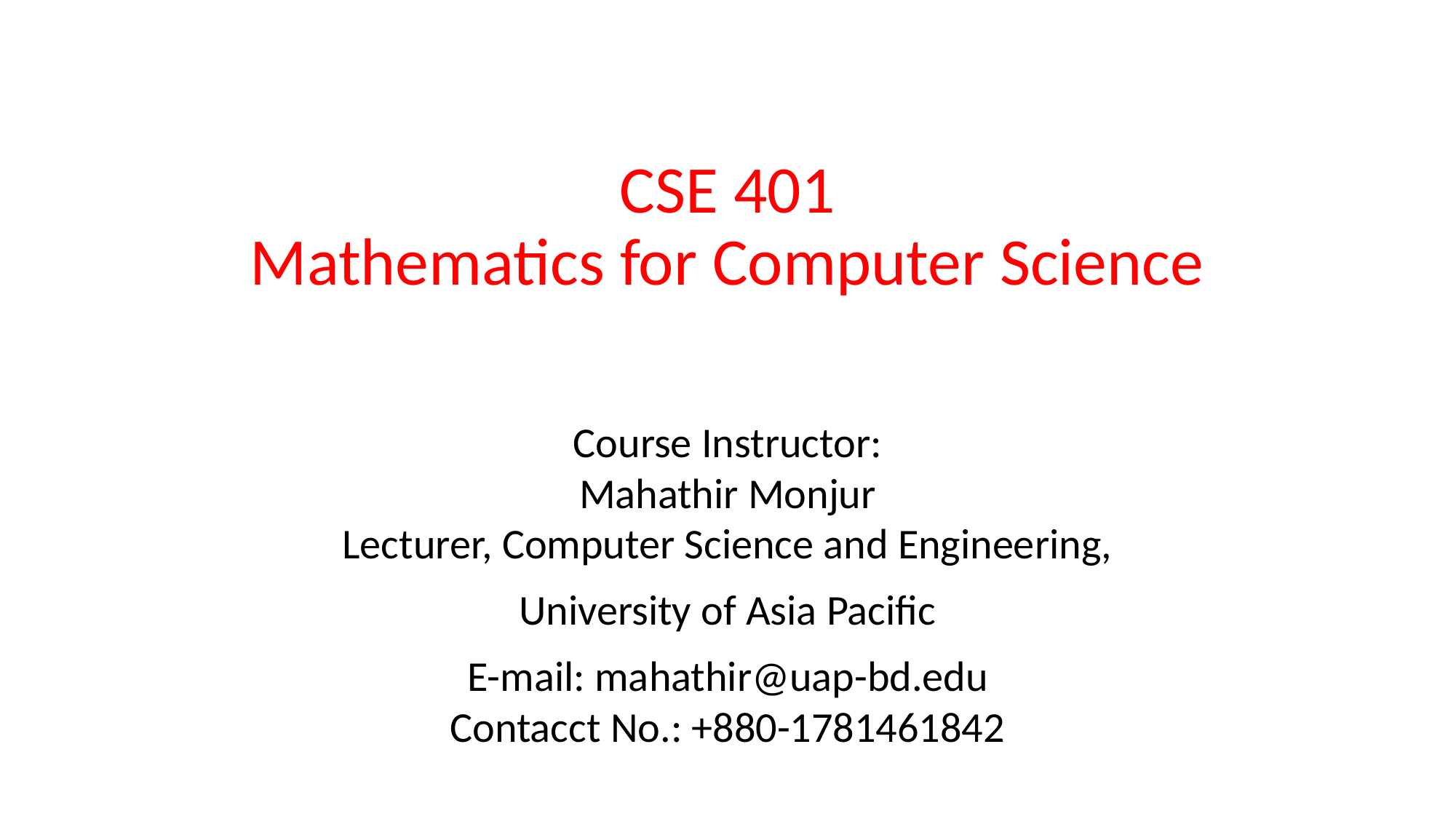

# CSE 401 Mathematics for Computer Science
Course Instructor:
Mahathir Monjur
Lecturer, Computer Science and Engineering,
University of Asia Pacific
E-mail: mahathir@uap-bd.edu
Contacct No.: +880-1781461842